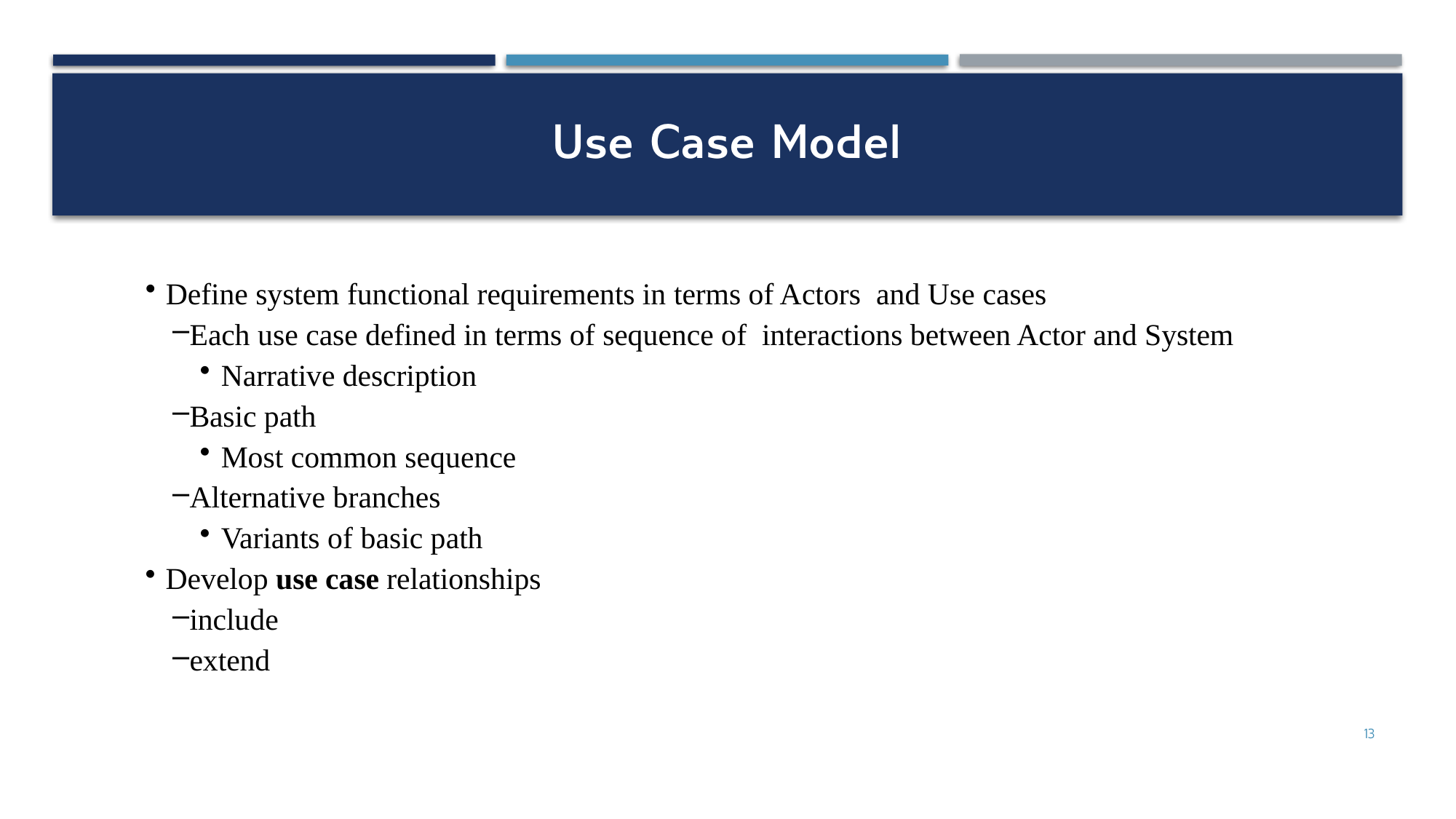

Use Case Model
Define system functional requirements in terms of Actors  and Use cases
Each use case defined in terms of sequence of  interactions between Actor and System
 Narrative description
Basic path
 Most common sequence
Alternative branches
 Variants of basic path
Develop use case relationships
include
extend
13